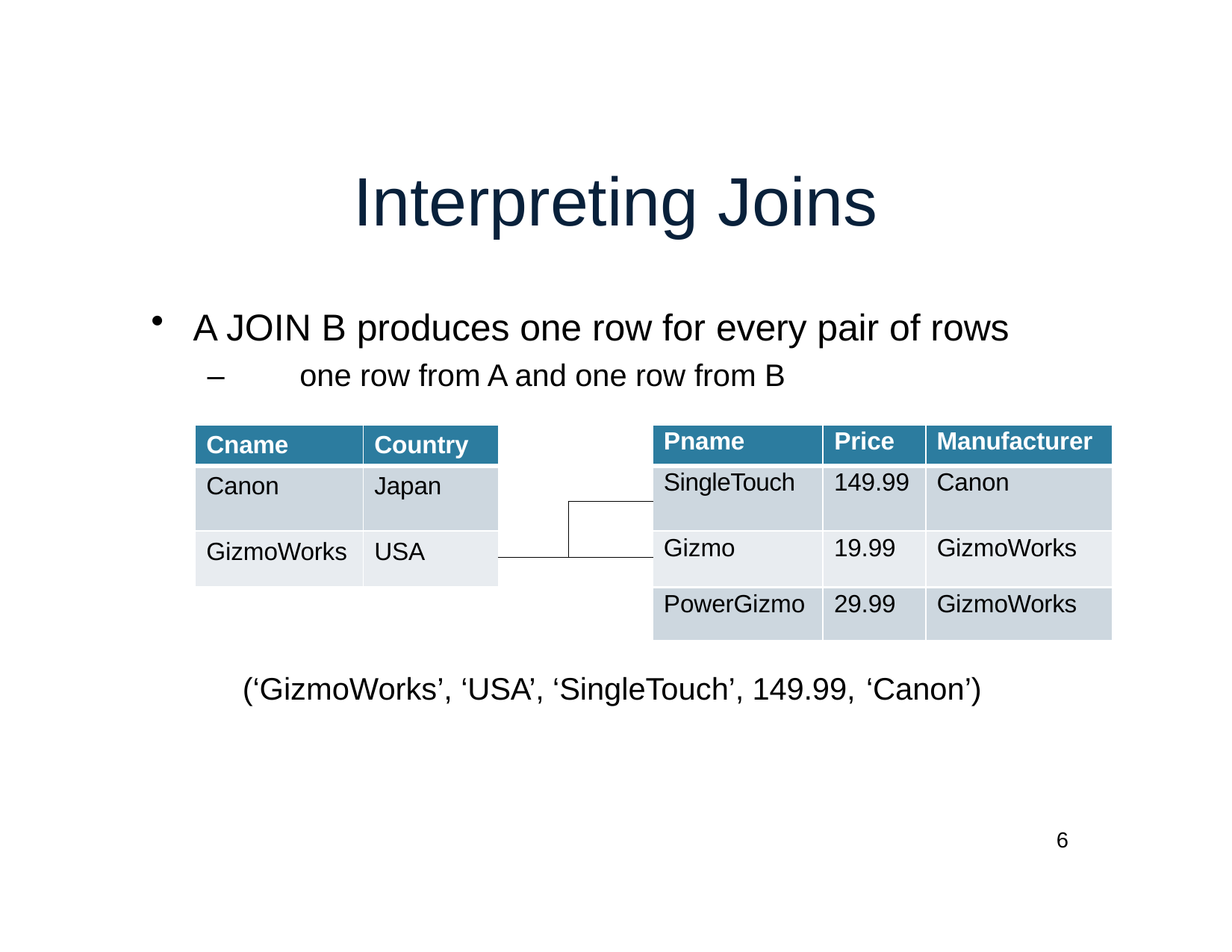

# Interpreting Joins
A JOIN B produces one row for every pair of rows
–	one row from A and one row from B
| Cname | Country |  |  | Pname | Price | Manufacturer |
| --- | --- | --- | --- | --- | --- | --- |
| Canon | Japan |  |  | SingleTouch | 149.99 | Canon |
|  |  |  |  |  |  |  |
| GizmoWorks | USA |  |  | Gizmo | 19.99 | GizmoWorks |
|  |  |  |  |  |  |  |
|  |  |  |  | PowerGizmo | 29.99 | GizmoWorks |
(‘GizmoWorks’, ‘USA’, ‘SingleTouch’, 149.99, ‘Canon’)
6